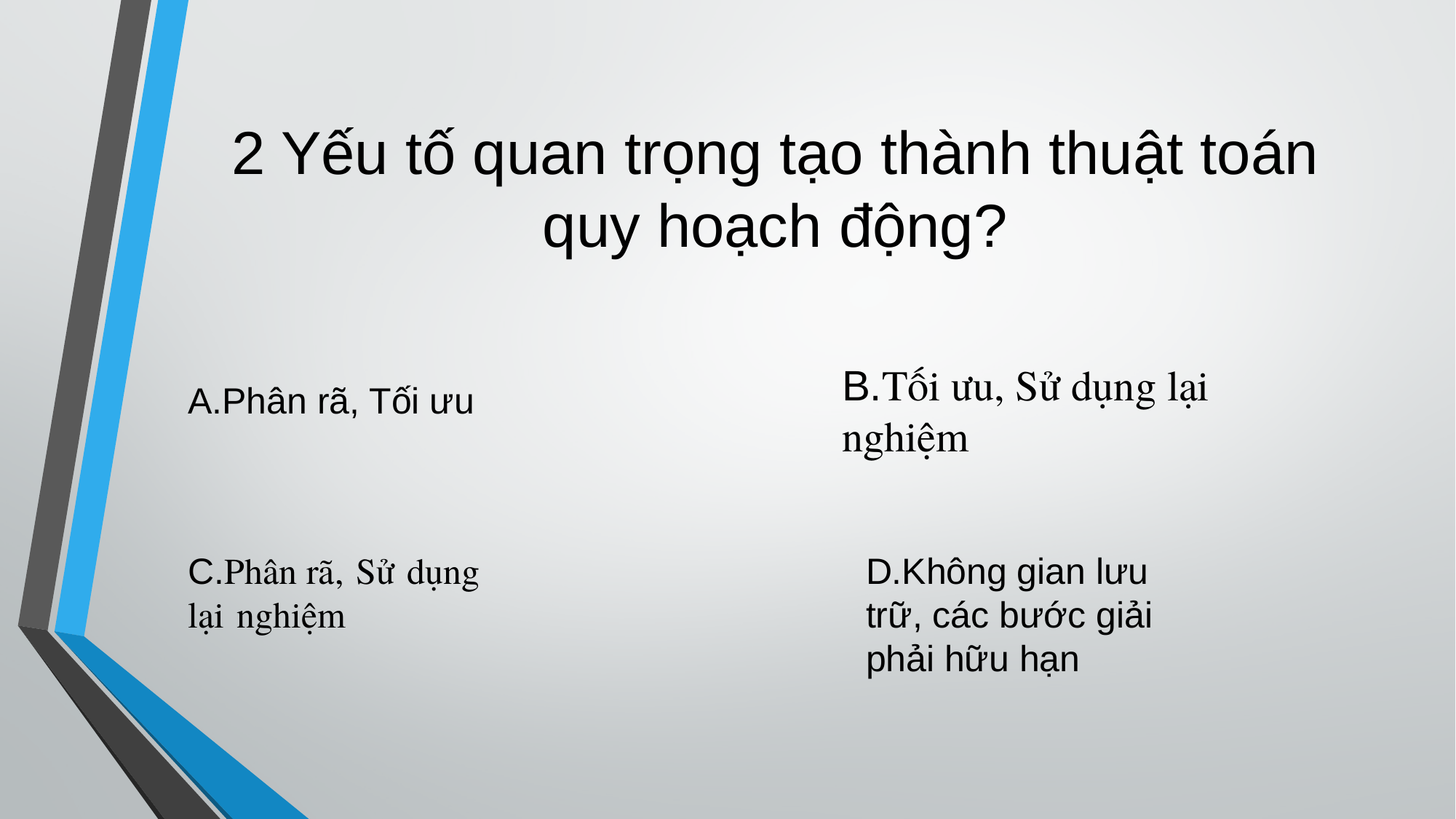

# 2 Yếu tố quan trọng tạo thành thuật toán quy hoạch động?
A.Phân rã, Tối ưu
B.Tối ưu, Sử dụng lại nghiệm
C.Phân rã, Sử dụng lại nghiệm
D.Không gian lưu trữ, các bước giải phải hữu hạn